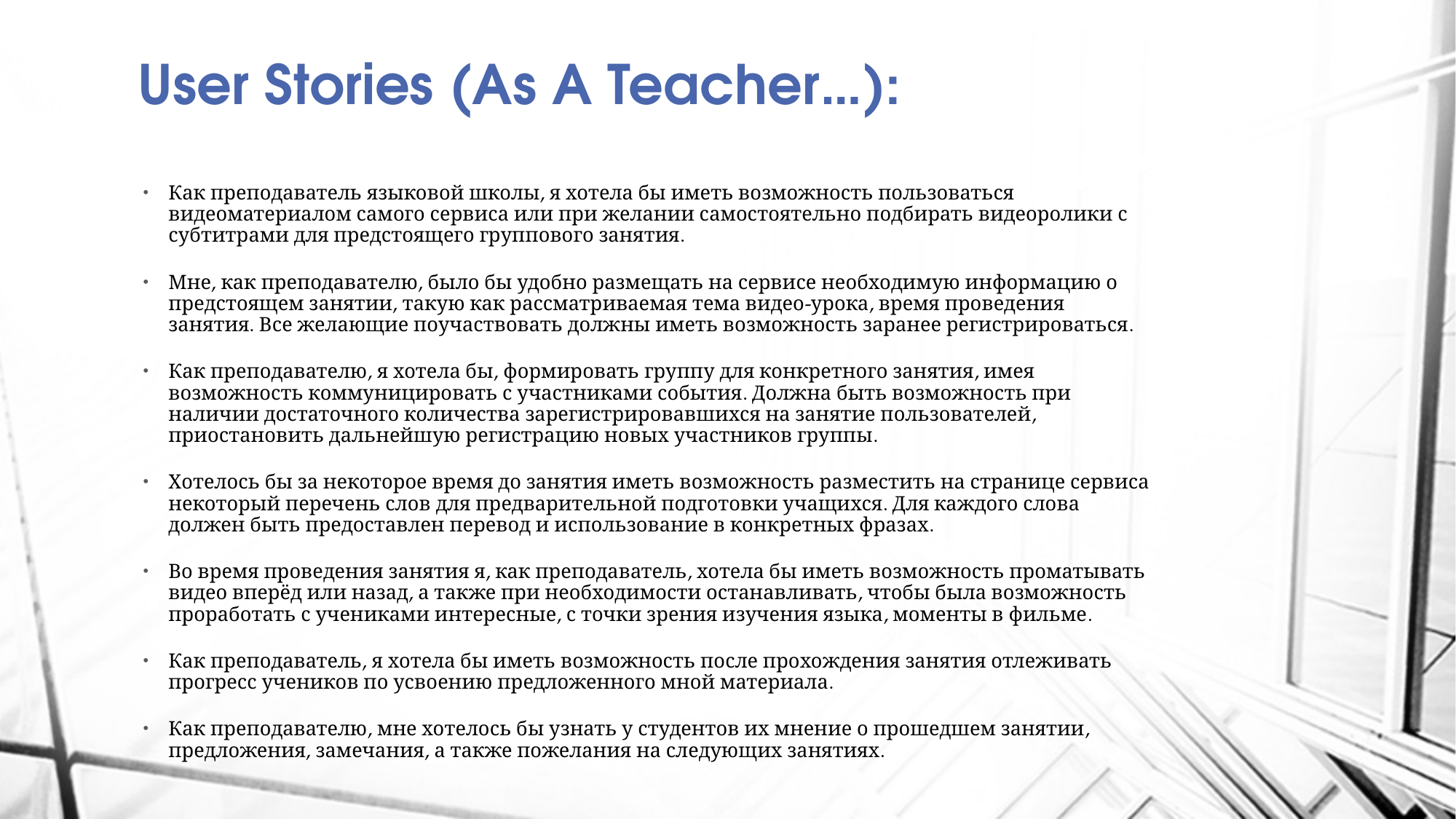

# User Stories (As A Teacher…):
Как преподаватель языковой школы, я хотела бы иметь возможность пользоваться видеоматериалом самого сервиса или при желании самостоятельно подбирать видеоролики с субтитрами для предстоящего группового занятия.
Мне, как преподавателю, было бы удобно размещать на сервисе необходимую информацию о предстоящем занятии, такую как рассматриваемая тема видео-урока, время проведения занятия. Все желающие поучаствовать должны иметь возможность заранее регистрироваться.
Как преподавателю, я хотела бы, формировать группу для конкретного занятия, имея возможность коммуницировать с участниками события. Должна быть возможность при наличии достаточного количества зарегистрировавшихся на занятие пользователей, приостановить дальнейшую регистрацию новых участников группы.
Хотелось бы за некоторое время до занятия иметь возможность разместить на странице сервиса некоторый перечень слов для предварительной подготовки учащихся. Для каждого слова должен быть предоставлен перевод и использование в конкретных фразах.
Во время проведения занятия я, как преподаватель, хотела бы иметь возможность проматывать видео вперёд или назад, а также при необходимости останавливать, чтобы была возможность проработать с учениками интересные, с точки зрения изучения языка, моменты в фильме.
Как преподаватель, я хотела бы иметь возможность после прохождения занятия отлеживать прогресс учеников по усвоению предложенного мной материала.
Как преподавателю, мне хотелось бы узнать у студентов их мнение о прошедшем занятии, предложения, замечания, а также пожелания на следующих занятиях.